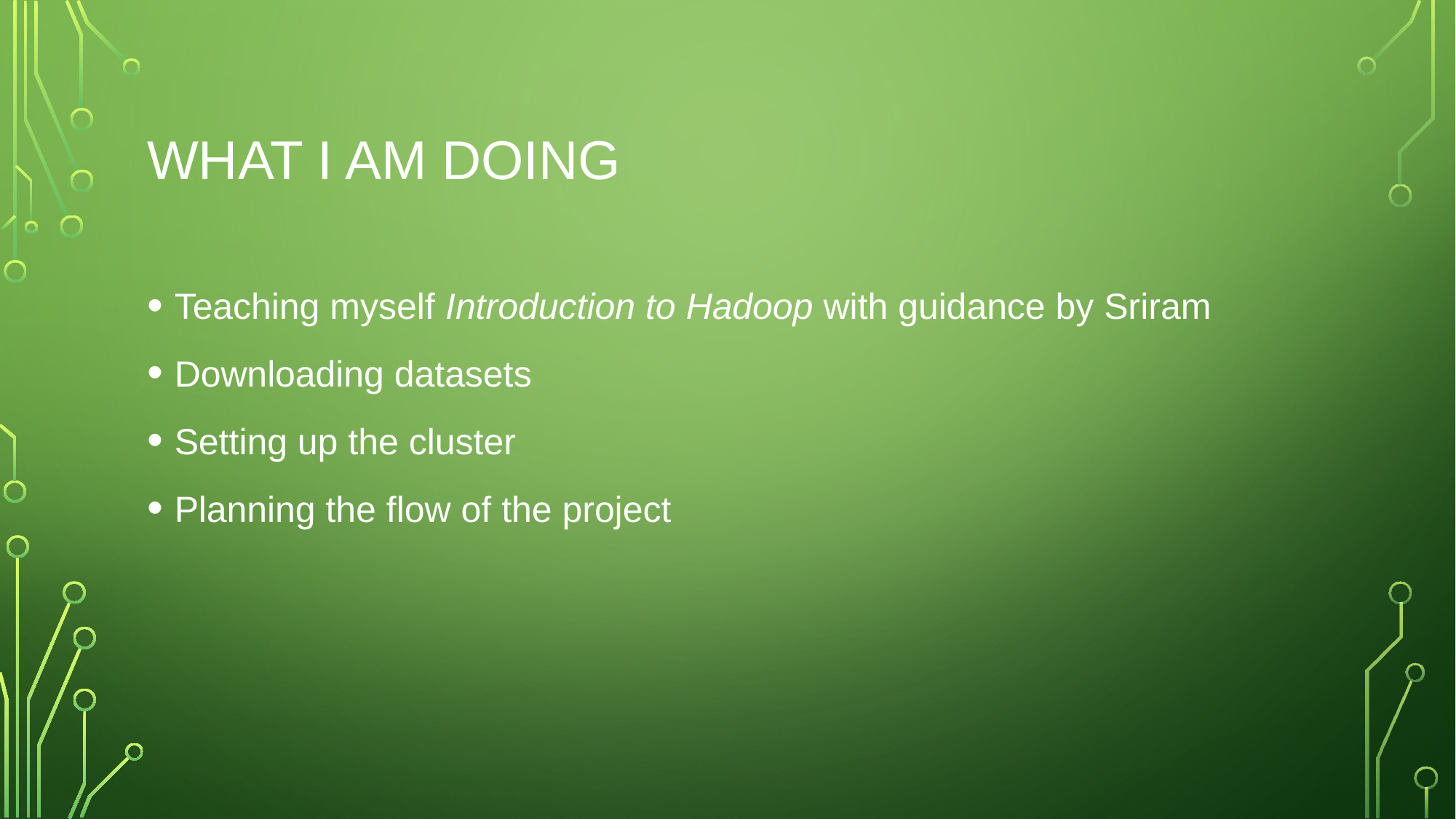

# What I am Doing
Teaching myself Introduction to Hadoop with guidance by Sriram
Downloading datasets
Setting up the cluster
Planning the flow of the project